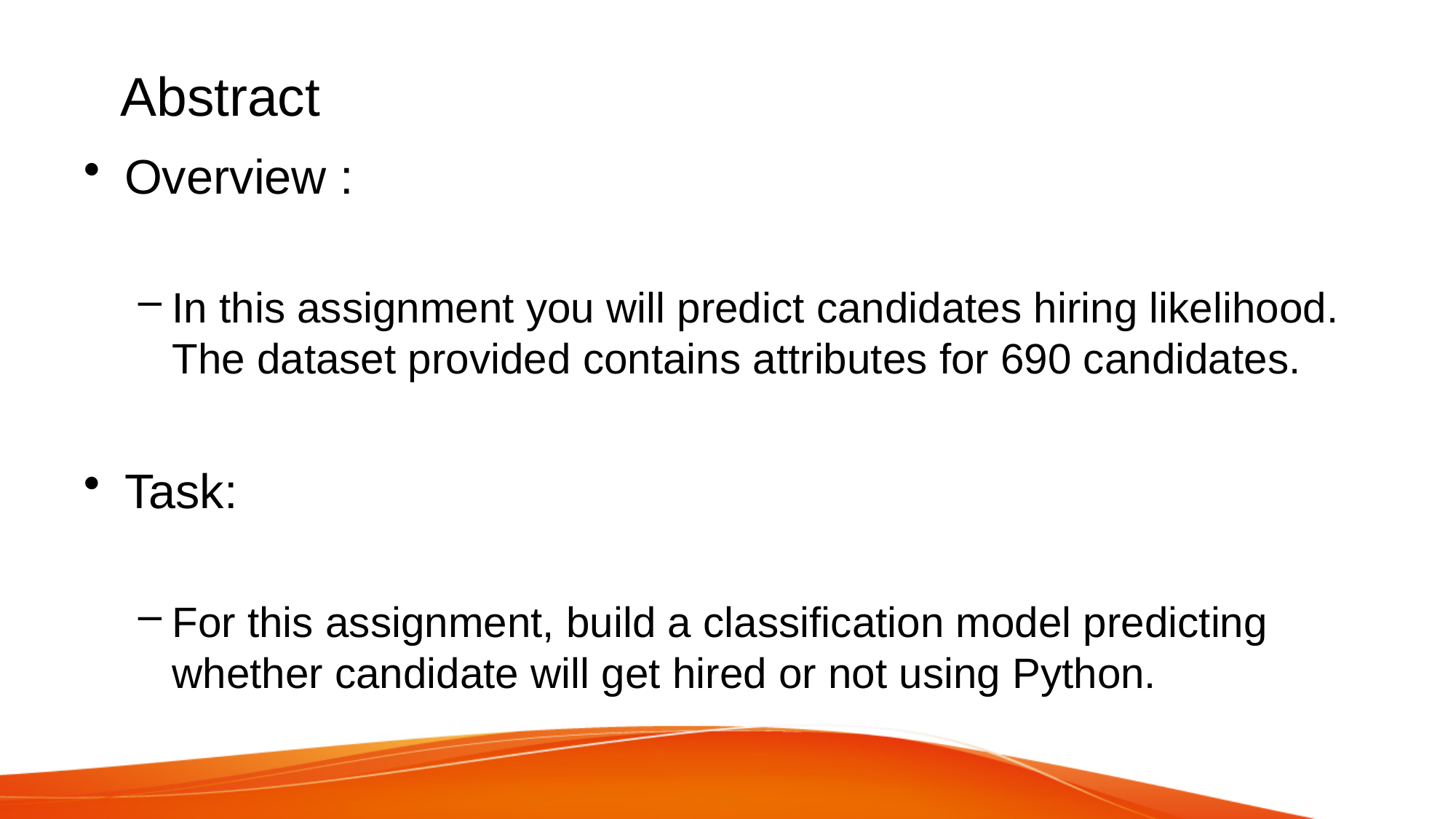

# Abstract
Overview :

In this assignment you will predict candidates hiring likelihood. The dataset provided contains attributes for 690 candidates.

Task:

For this assignment, build a classification model predicting whether candidate will get hired or not using Python.